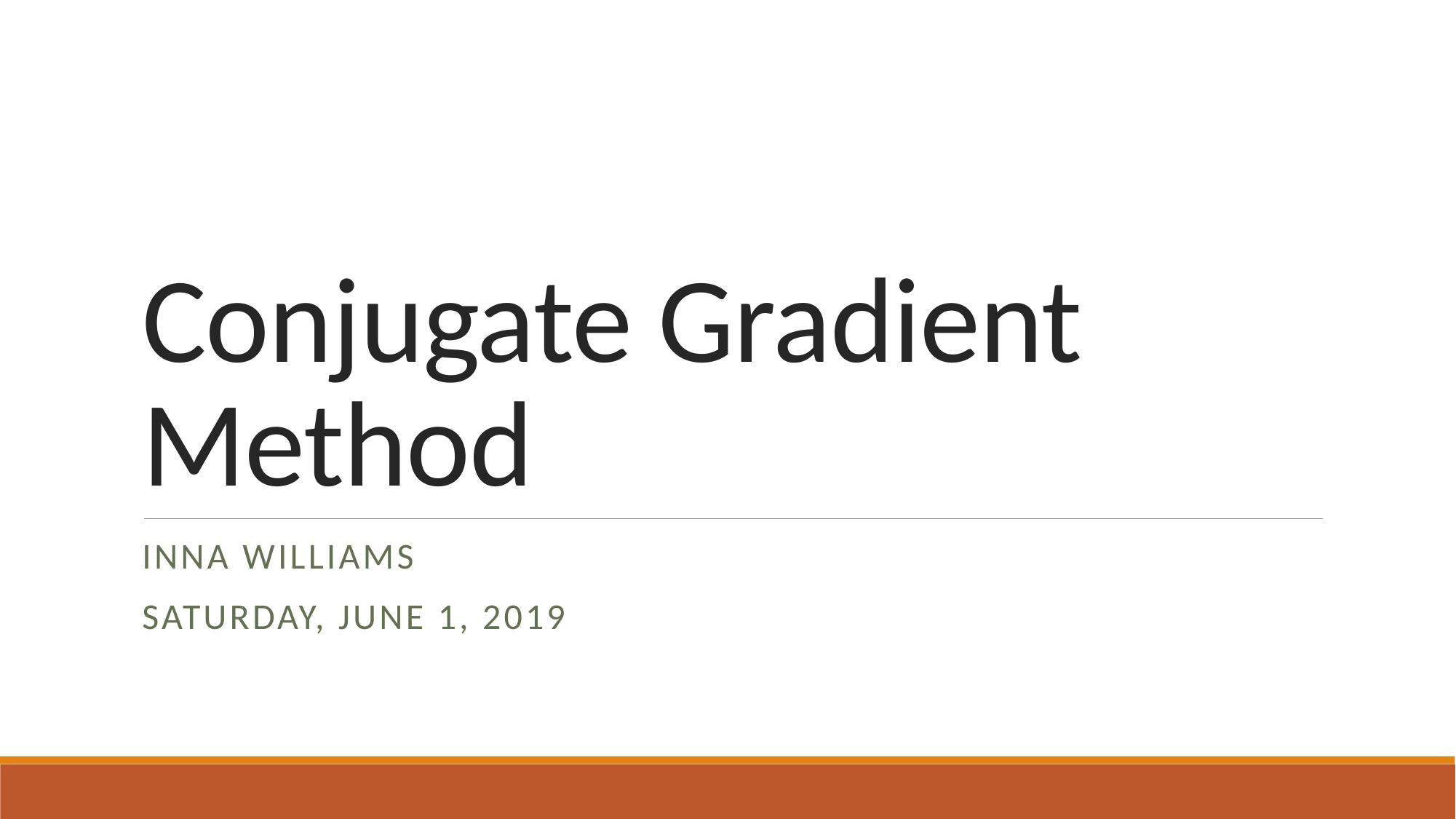

# Conjugate Gradient Method
Inna Williams
Saturday, June 1, 2019